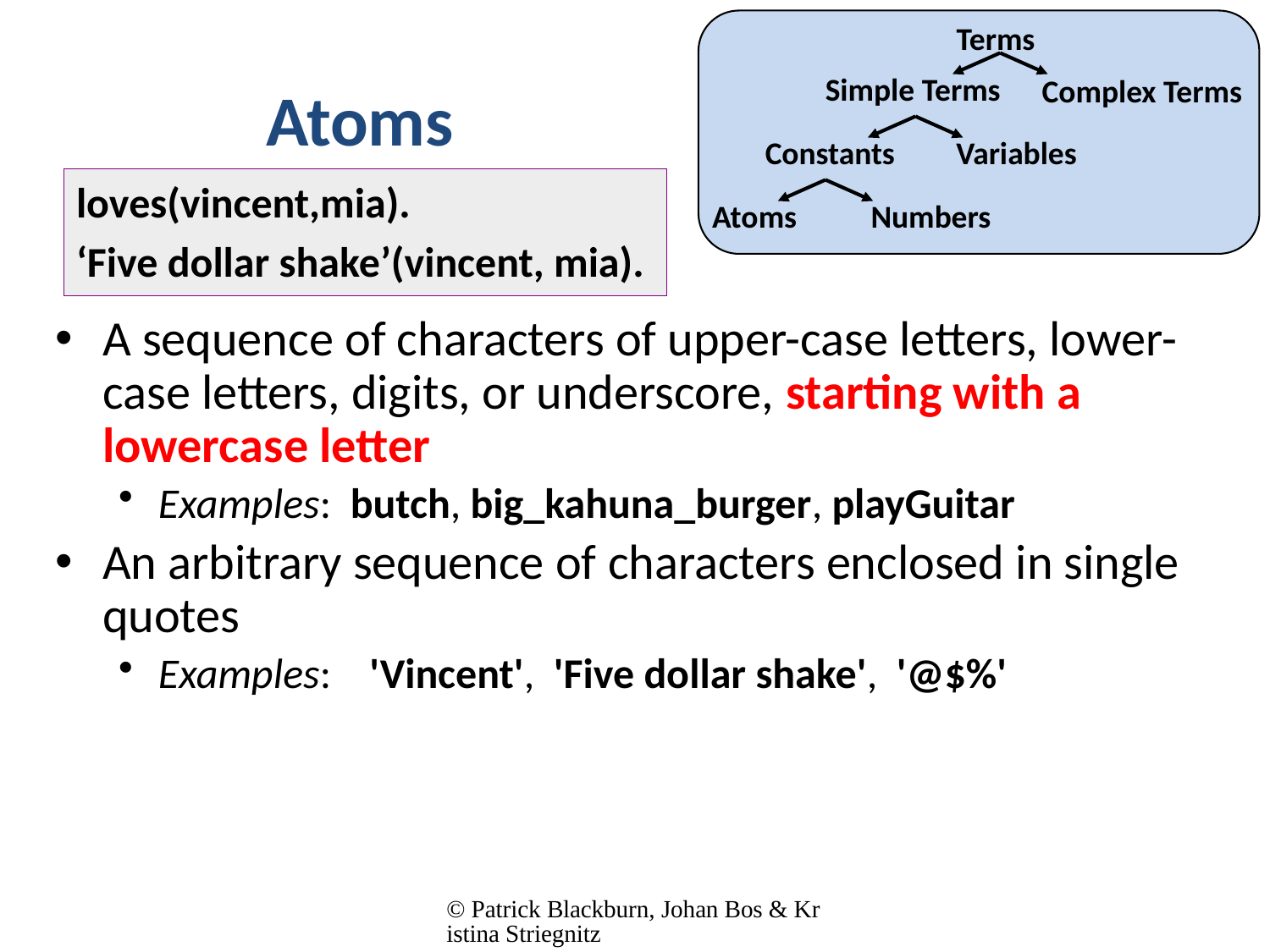

Terms

Simple Terms
Complex Terms

Constants
Variables

Atoms
Numbers
# Atoms
loves(vincent,mia).
‘Five dollar shake’(vincent, mia).
A sequence of characters of upper-case letters, lower-case letters, digits, or underscore, starting with a lowercase letter
Examples:  butch, big_kahuna_burger, playGuitar
An arbitrary sequence of characters enclosed in single quotes
Examples:    'Vincent',  'Five dollar shake',  '@$%'
© Patrick Blackburn, Johan Bos & Kristina Striegnitz